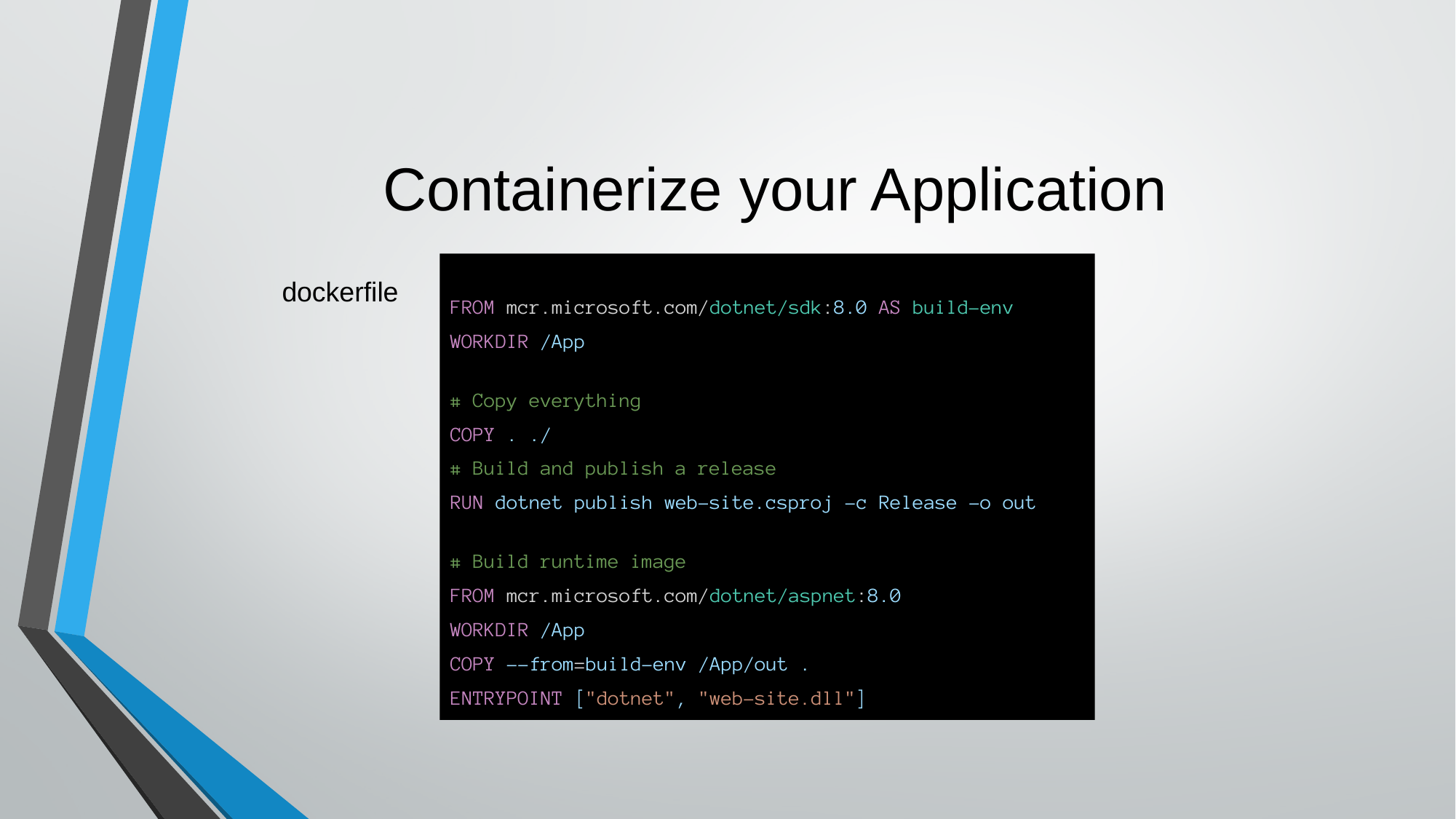

# Containerize your Application

FROM mcr.microsoft.com/dotnet/sdk:8.0 AS build-env
WORKDIR /App
# Copy everything
COPY . ./
# Build and publish a release
RUN dotnet publish web-site.csproj -c Release -o out
# Build runtime image
FROM mcr.microsoft.com/dotnet/aspnet:8.0
WORKDIR /App
COPY --from=build-env /App/out .
ENTRYPOINT ["dotnet", "web-site.dll"]

dockerfile